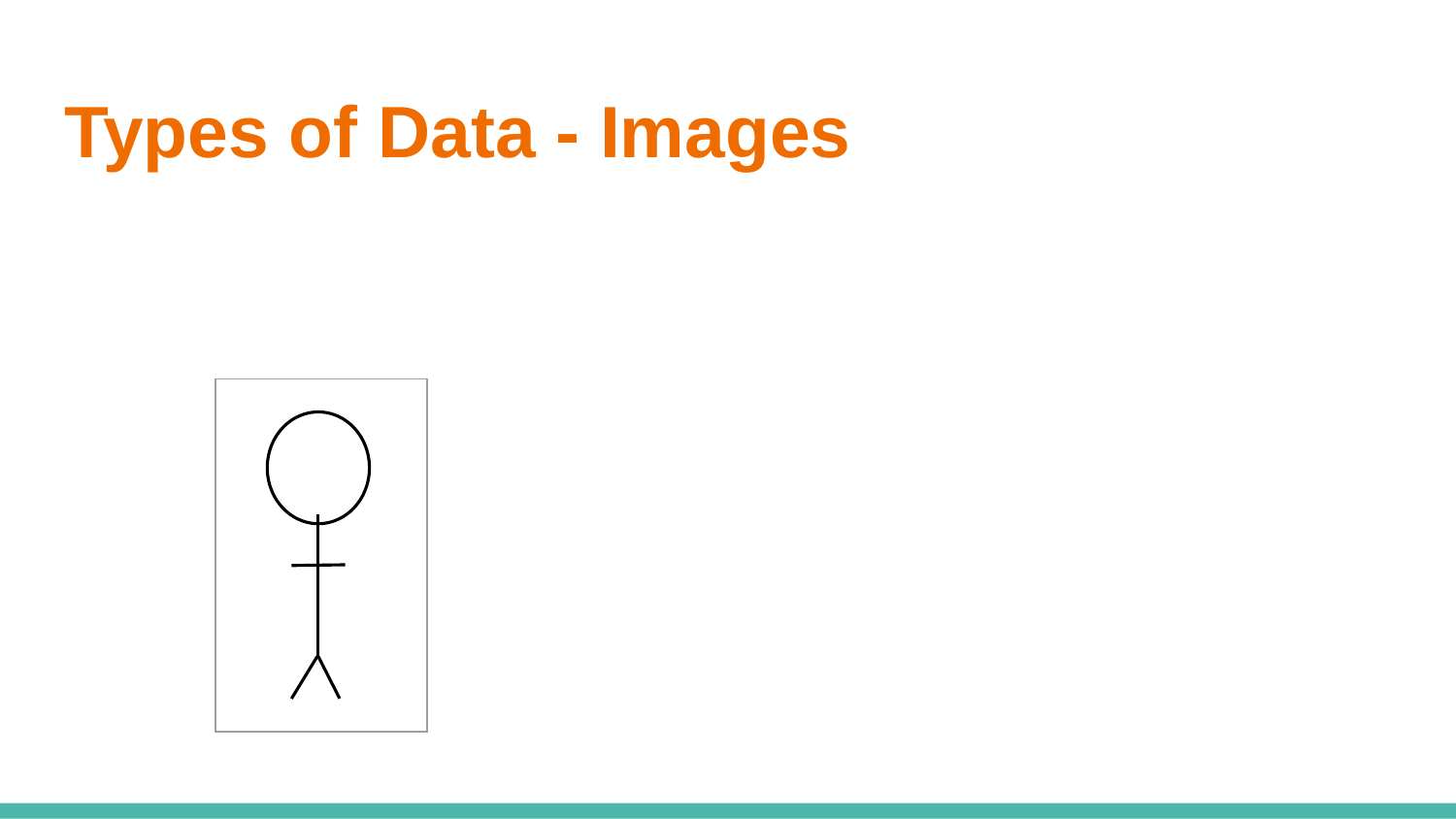

# Types of Data - Images
|  |
| --- |